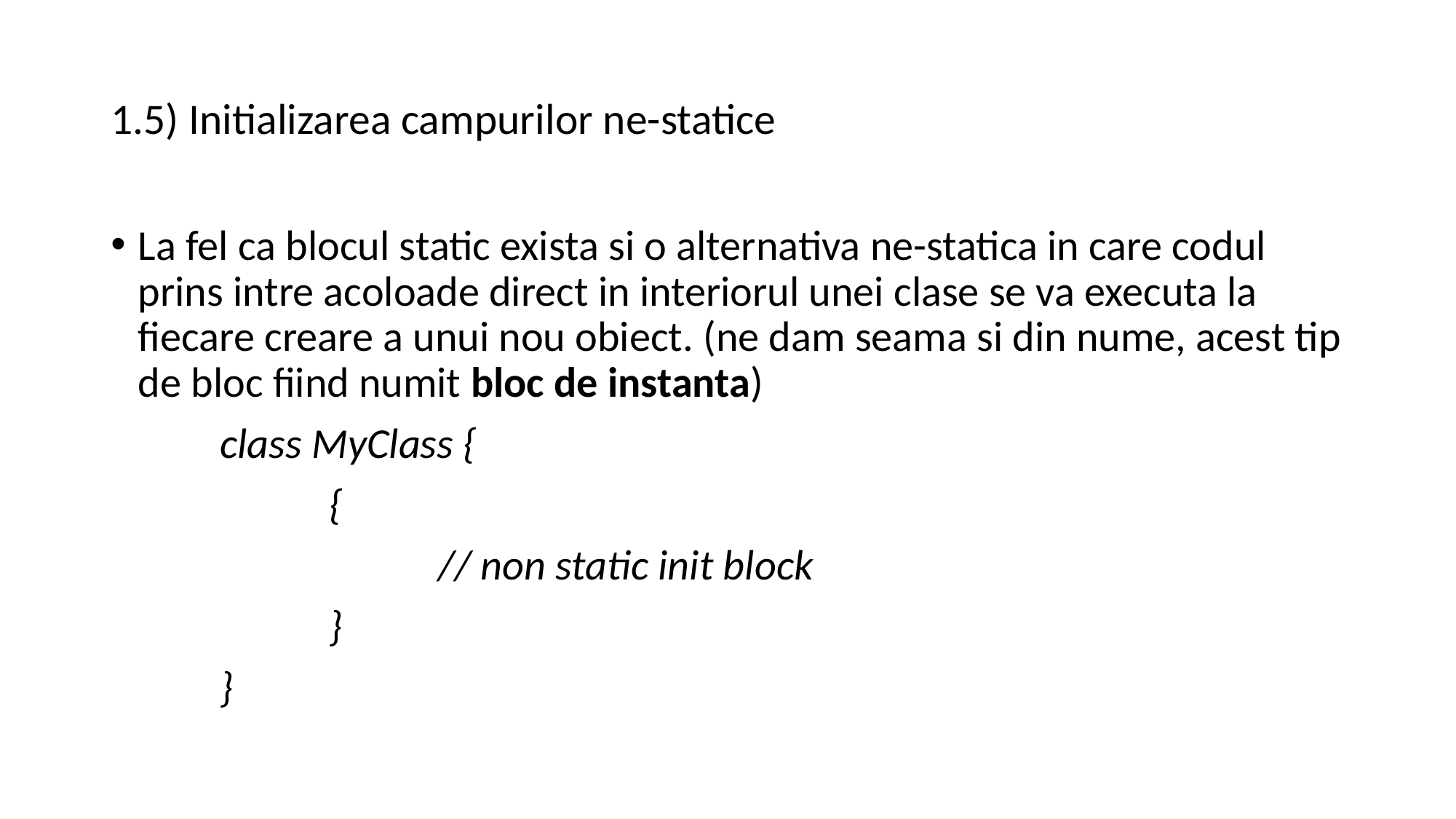

# 1.5) Initializarea campurilor ne-statice
La fel ca blocul static exista si o alternativa ne-statica in care codul prins intre acoloade direct in interiorul unei clase se va executa la fiecare creare a unui nou obiect. (ne dam seama si din nume, acest tip de bloc fiind numit bloc de instanta)
	class MyClass {
		{
			// non static init block
		}
	}